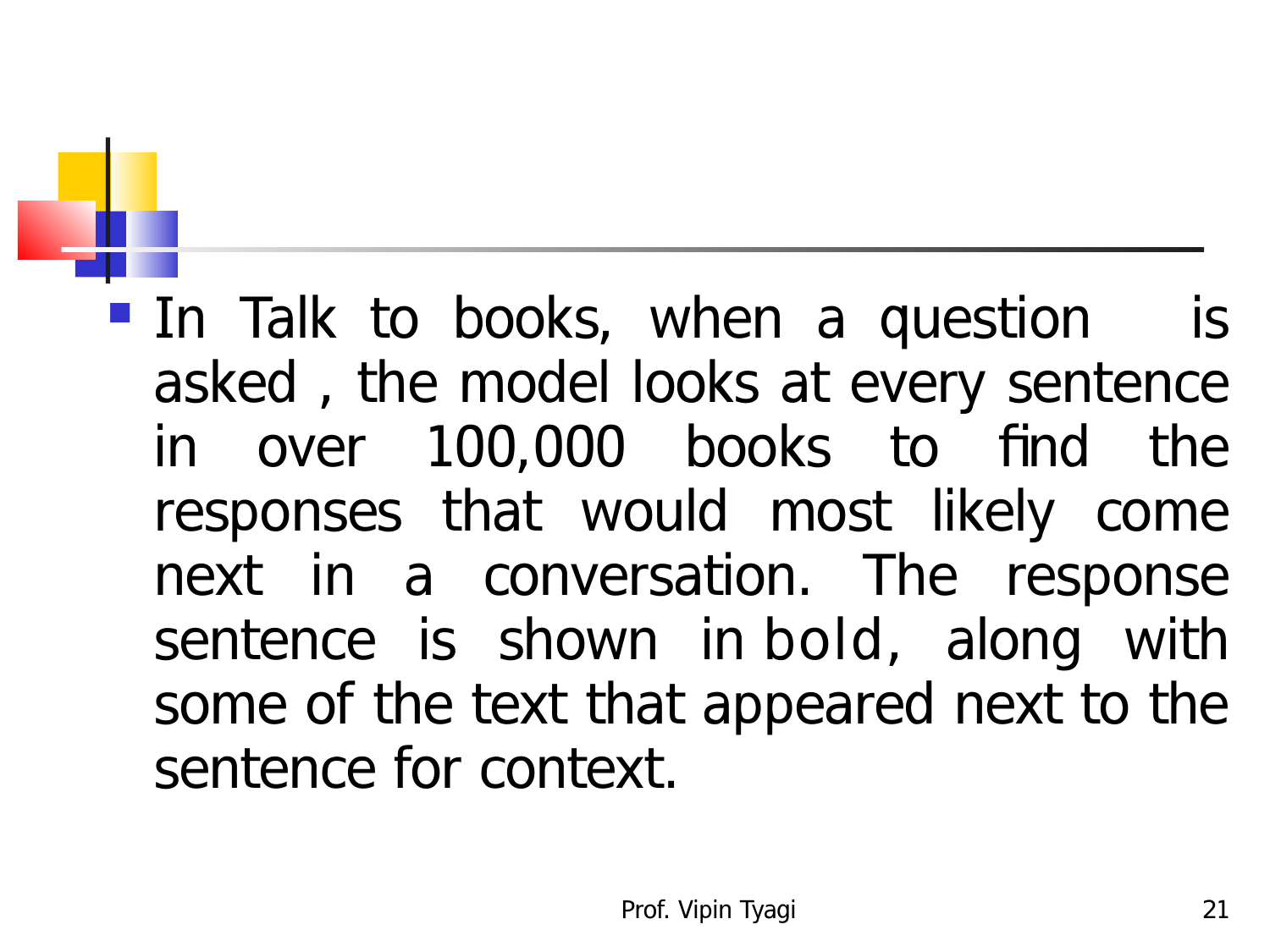

#
In Talk to books, when a question   is asked , the model looks at every sentence in over 100,000 books to find the responses that would most likely come next in a conversation. The response sentence is shown in bold, along with some of the text that appeared next to the sentence for context.

Prof. Vipin Tyagi
21